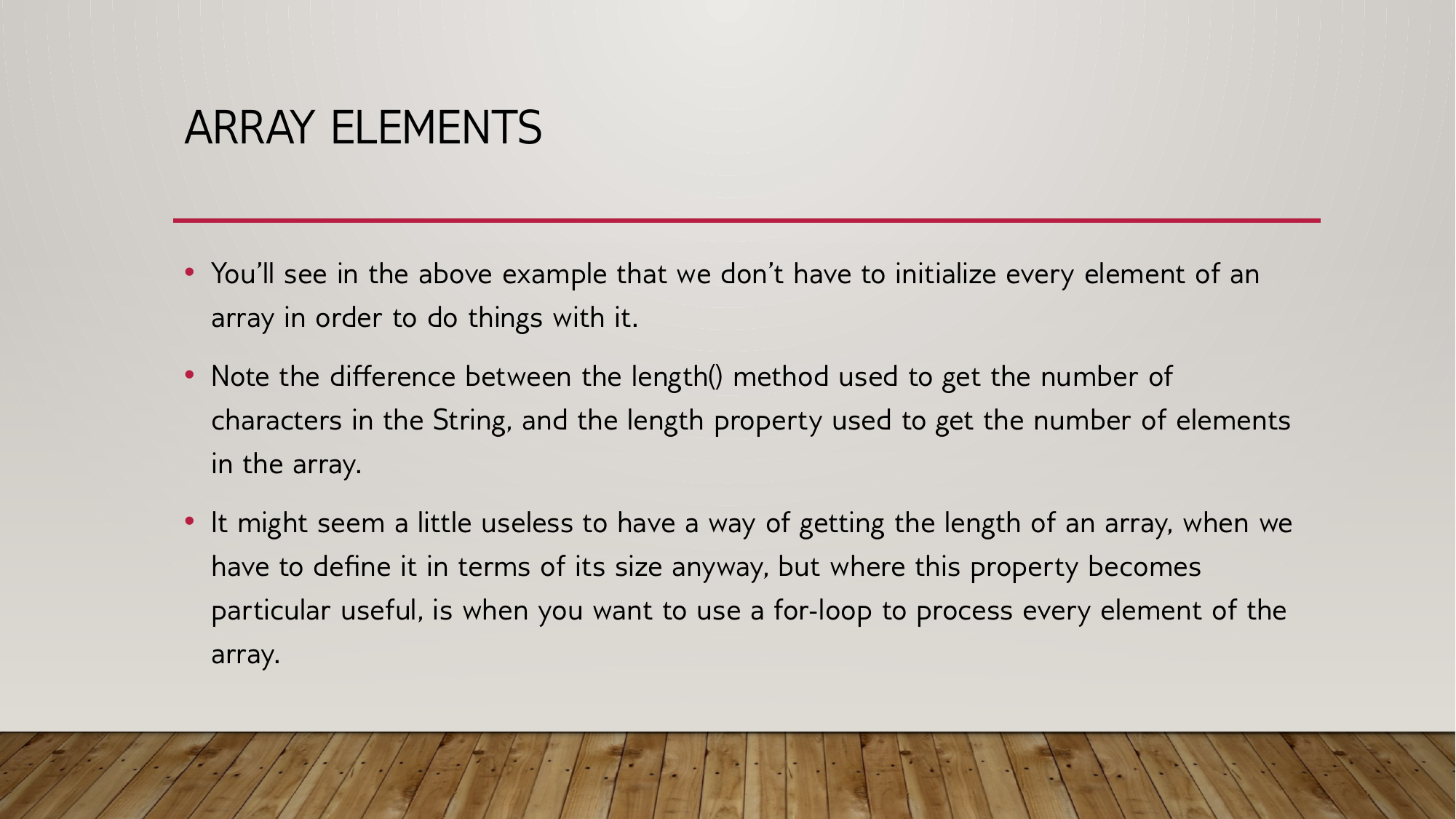

# ARRAY ELEMENTS
You’ll see in the above example that we don’t have to initialize every element of an array in order to do things with it.
Note the difference between the length() method used to get the number of characters in the String, and the length property used to get the number of elements in the array.
It might seem a little useless to have a way of getting the length of an array, when we have to define it in terms of its size anyway, but where this property becomes particular useful, is when you want to use a for-loop to process every element of the array.